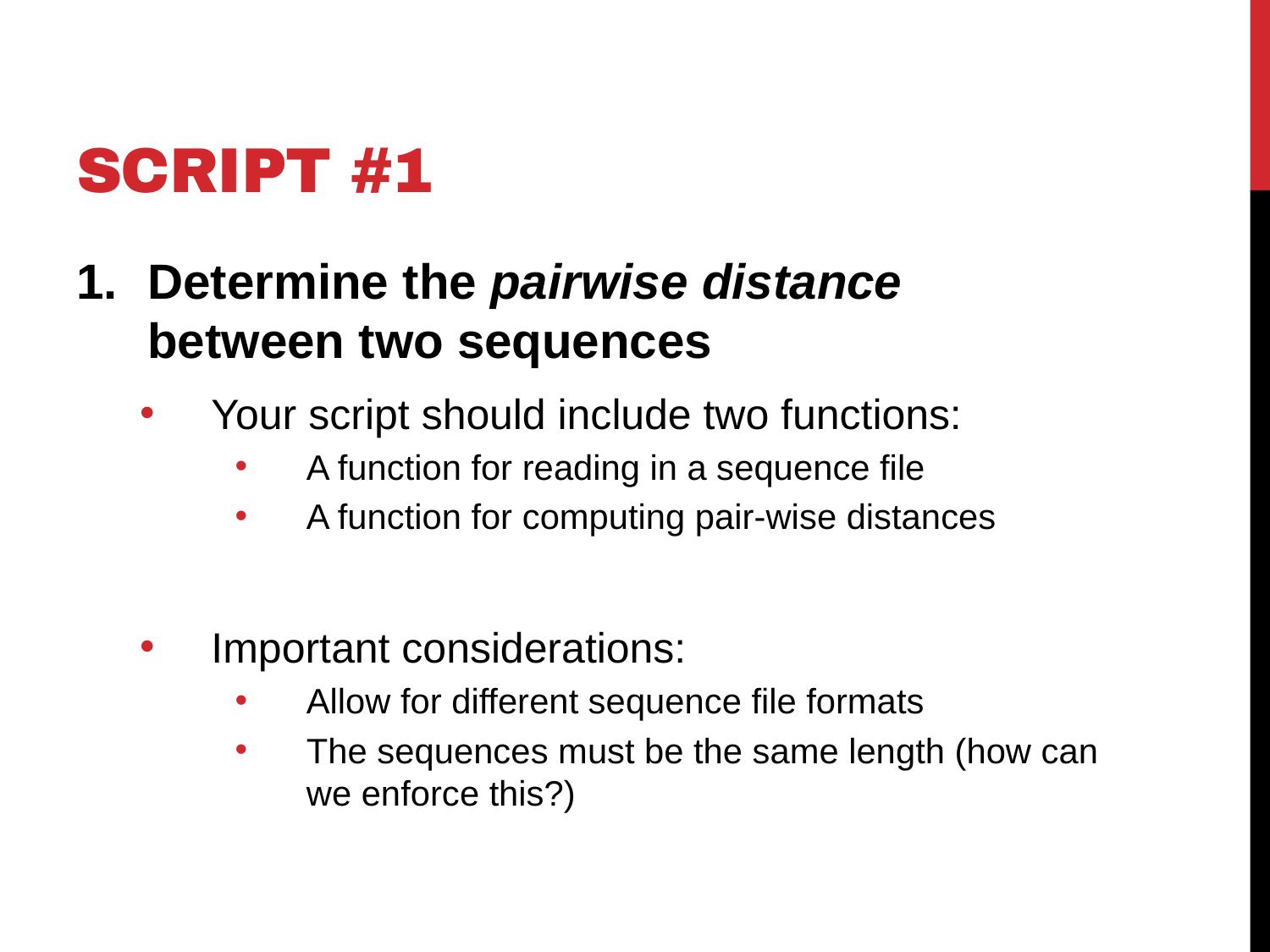

# Script #1
Determine the pairwise distance between two sequences
Your script should include two functions:
A function for reading in a sequence file
A function for computing pair-wise distances

Important considerations:
Allow for different sequence file formats
The sequences must be the same length (how can we enforce this?)